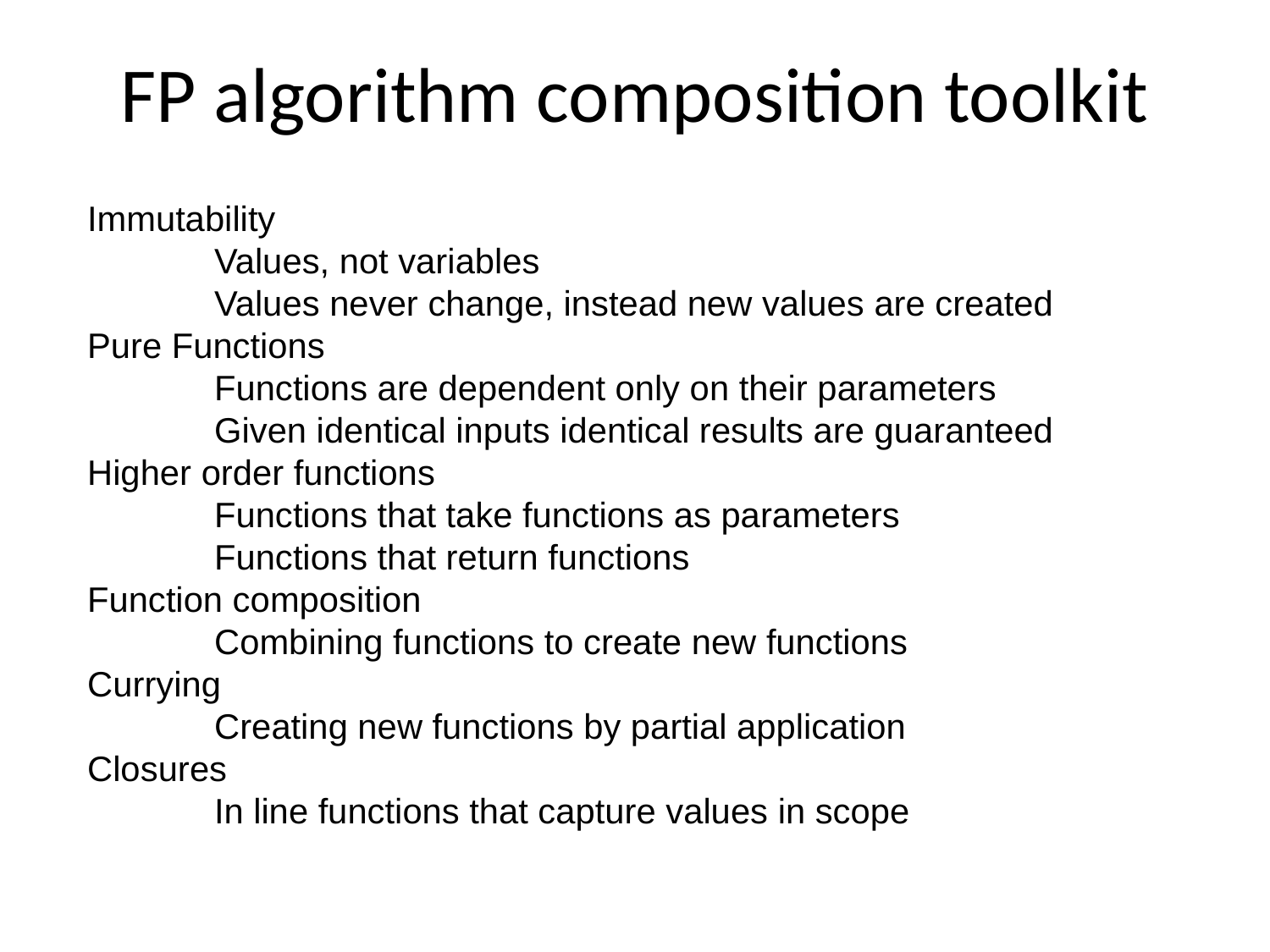

FP algorithm composition toolkit
Immutability
	Values, not variables
	Values never change, instead new values are created
Pure Functions
	Functions are dependent only on their parameters
	Given identical inputs identical results are guaranteed
Higher order functions
	Functions that take functions as parameters
	Functions that return functions
Function composition
	Combining functions to create new functions
Currying
	Creating new functions by partial application
Closures
	In line functions that capture values in scope